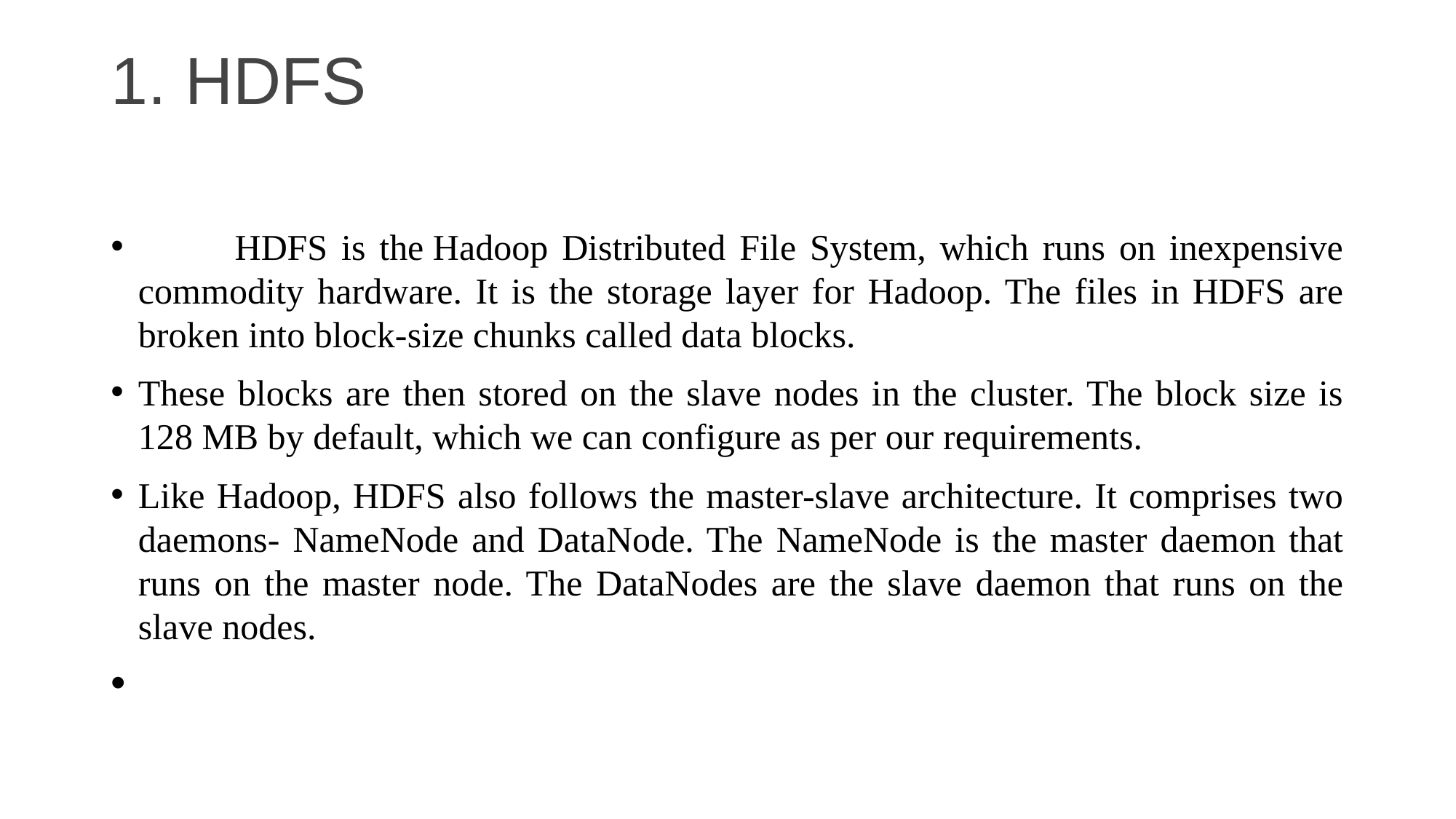

# 1. HDFS
       HDFS is the Hadoop Distributed File System, which runs on inexpensive commodity hardware. It is the storage layer for Hadoop. The files in HDFS are broken into block-size chunks called data blocks.
These blocks are then stored on the slave nodes in the cluster. The block size is 128 MB by default, which we can configure as per our requirements.
Like Hadoop, HDFS also follows the master-slave architecture. It comprises two daemons- NameNode and DataNode. The NameNode is the master daemon that runs on the master node. The DataNodes are the slave daemon that runs on the slave nodes.